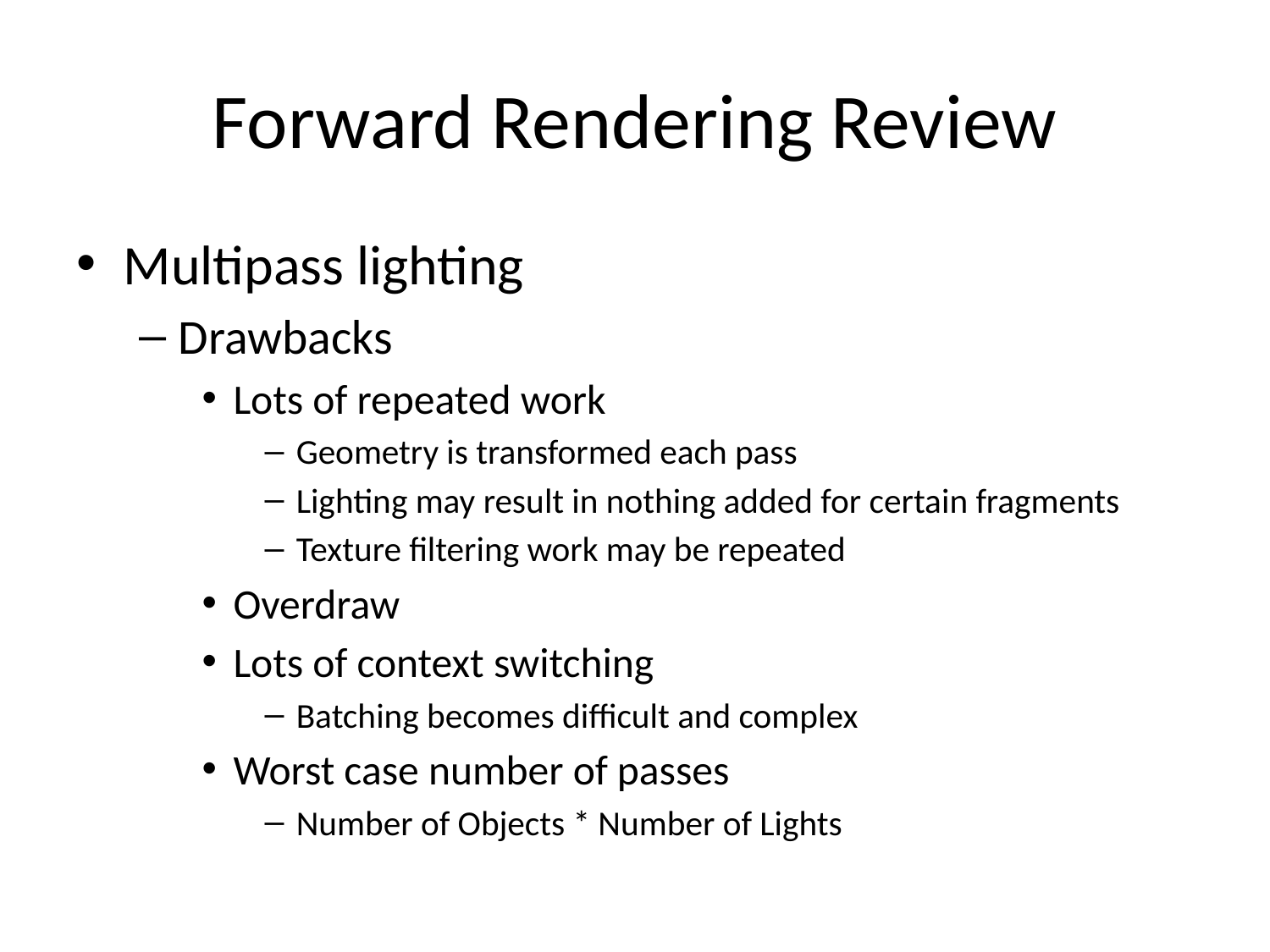

# Forward Rendering Review
Multipass lighting
Drawbacks
Lots of repeated work
Geometry is transformed each pass
Lighting may result in nothing added for certain fragments
Texture filtering work may be repeated
Overdraw
Lots of context switching
Batching becomes difficult and complex
Worst case number of passes
Number of Objects * Number of Lights